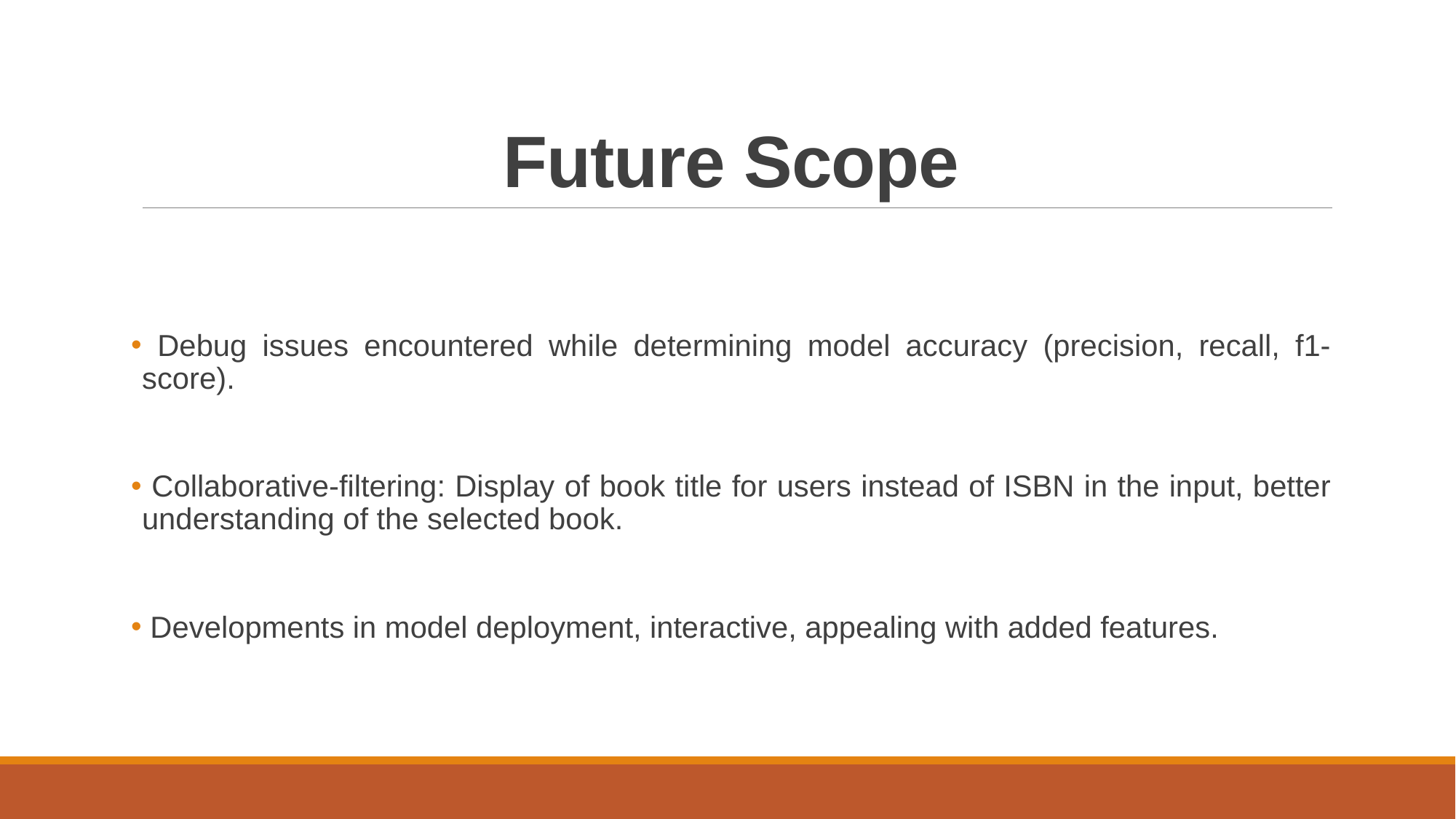

# Future Scope
 Debug issues encountered while determining model accuracy (precision, recall, f1-score).

 Collaborative-filtering: Display of book title for users instead of ISBN in the input, better understanding of the selected book.

 Developments in model deployment, interactive, appealing with added features.